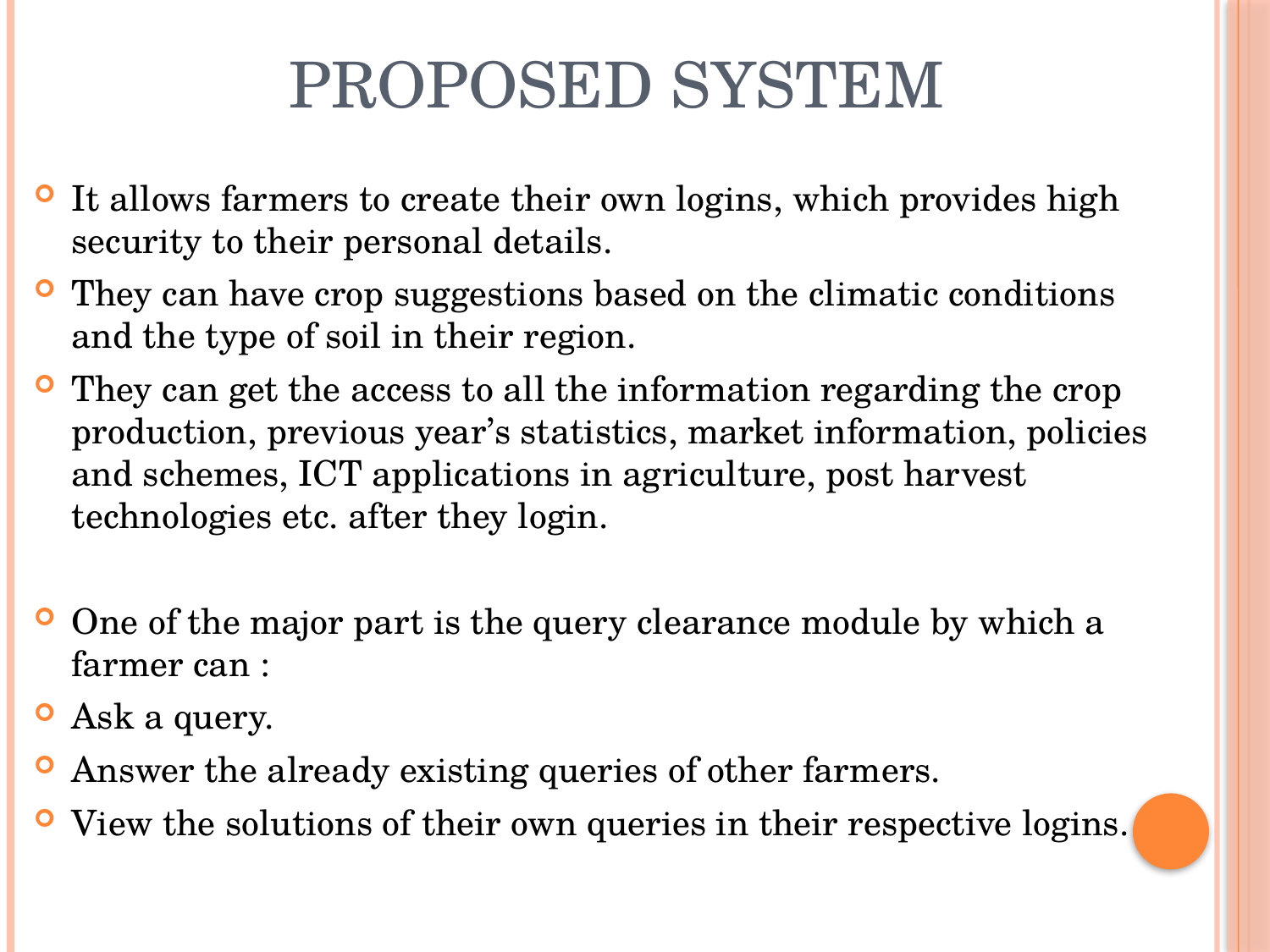

# Proposed system
It allows farmers to create their own logins, which provides high security to their personal details.
They can have crop suggestions based on the climatic conditions and the type of soil in their region.
They can get the access to all the information regarding the crop production, previous year’s statistics, market information, policies and schemes, ICT applications in agriculture, post harvest technologies etc. after they login.

One of the major part is the query clearance module by which a farmer can :
Ask a query.
Answer the already existing queries of other farmers.
View the solutions of their own queries in their respective logins.